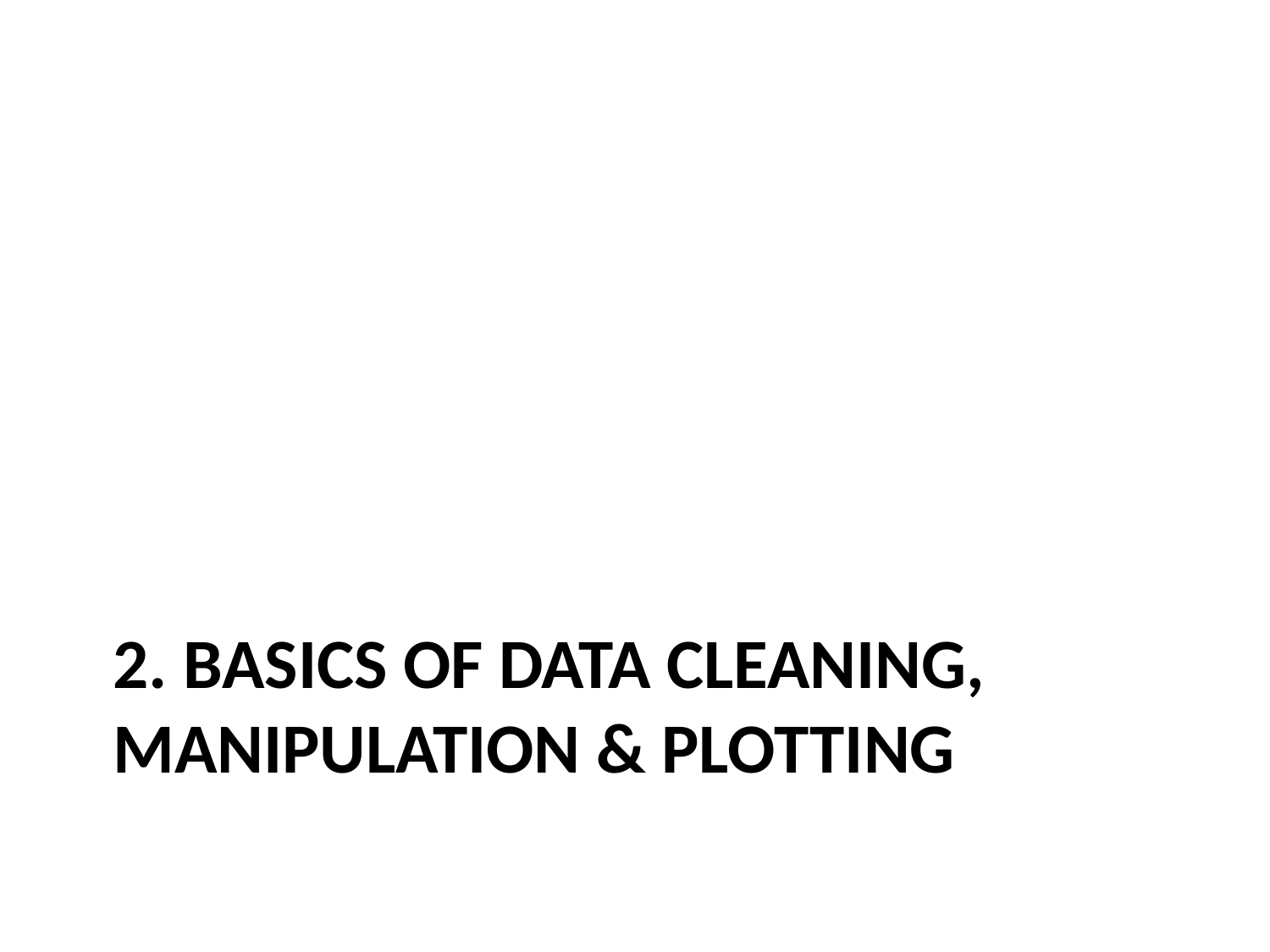

# 2. Basics of data cleaning, manipulation & plotting